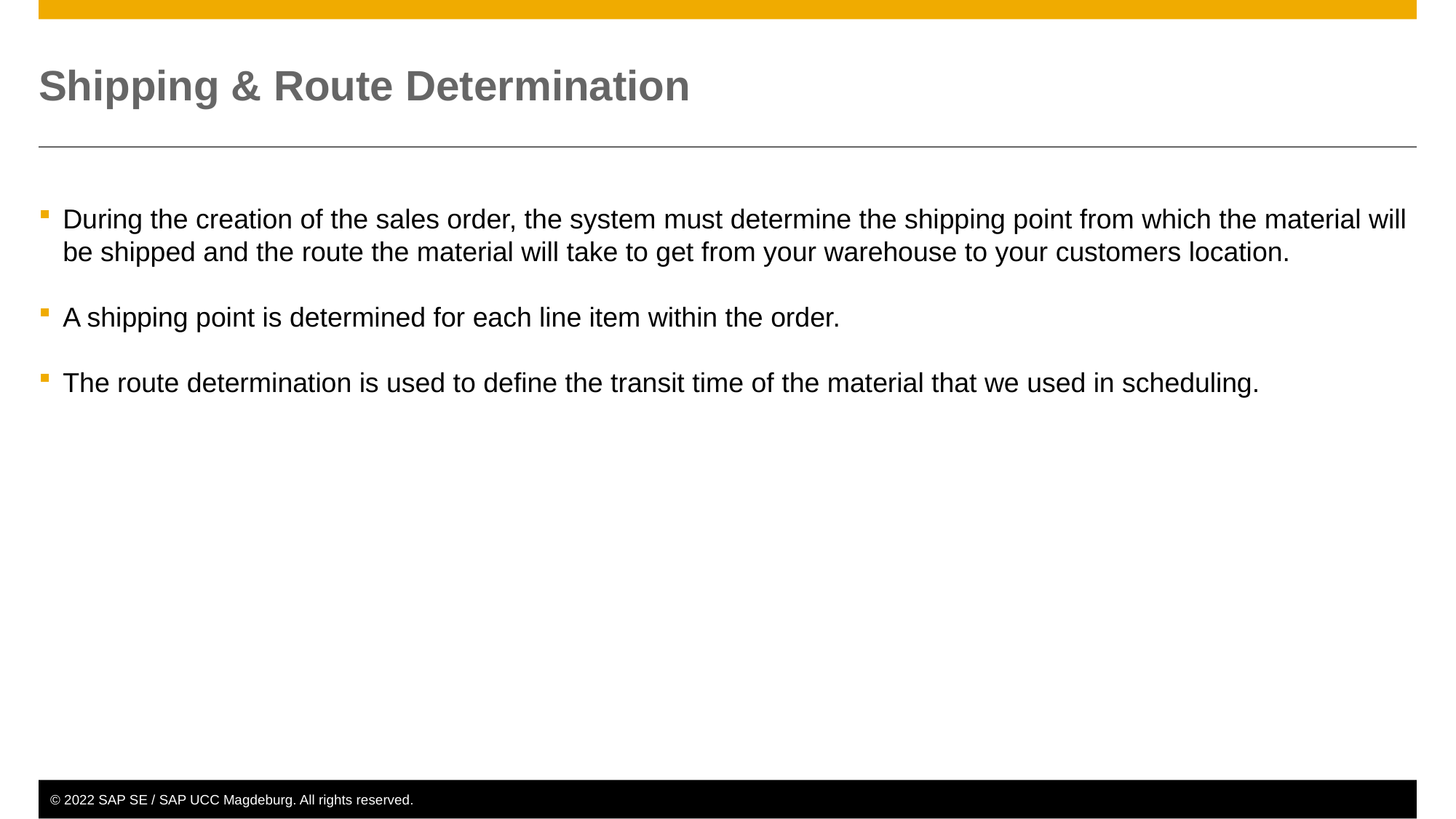

# Shipping & Route Determination
During the creation of the sales order, the system must determine the shipping point from which the material will be shipped and the route the material will take to get from your warehouse to your customers location.

A shipping point is determined for each line item within the order.

The route determination is used to define the transit time of the material that we used in scheduling.